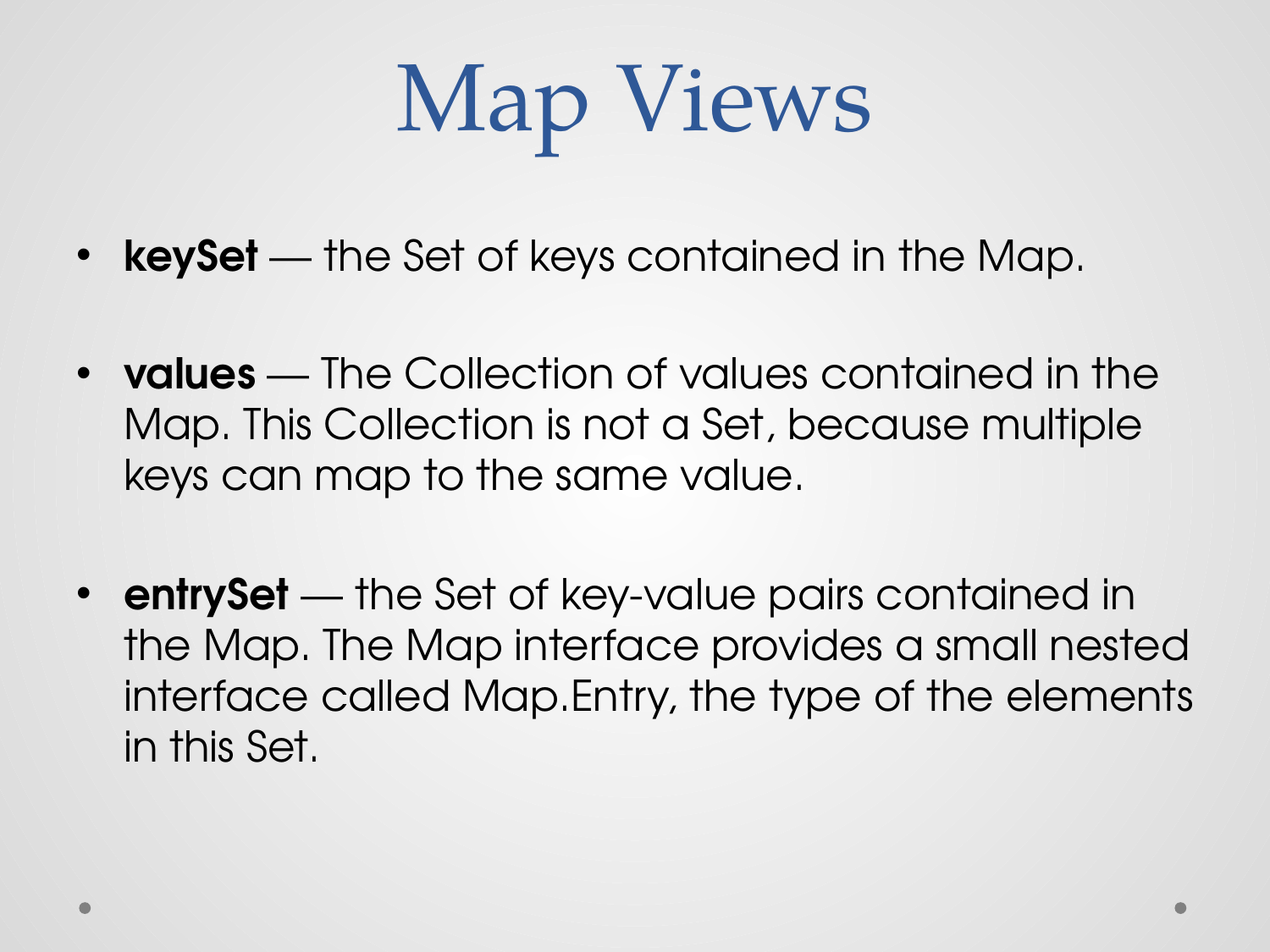

# Map Views
keySet — the Set of keys contained in the Map.

values — The Collection of values contained in the Map. This Collection is not a Set, because multiple keys can map to the same value.

entrySet — the Set of key-value pairs contained in the Map. The Map interface provides a small nested interface called Map.Entry, the type of the elements in this Set.